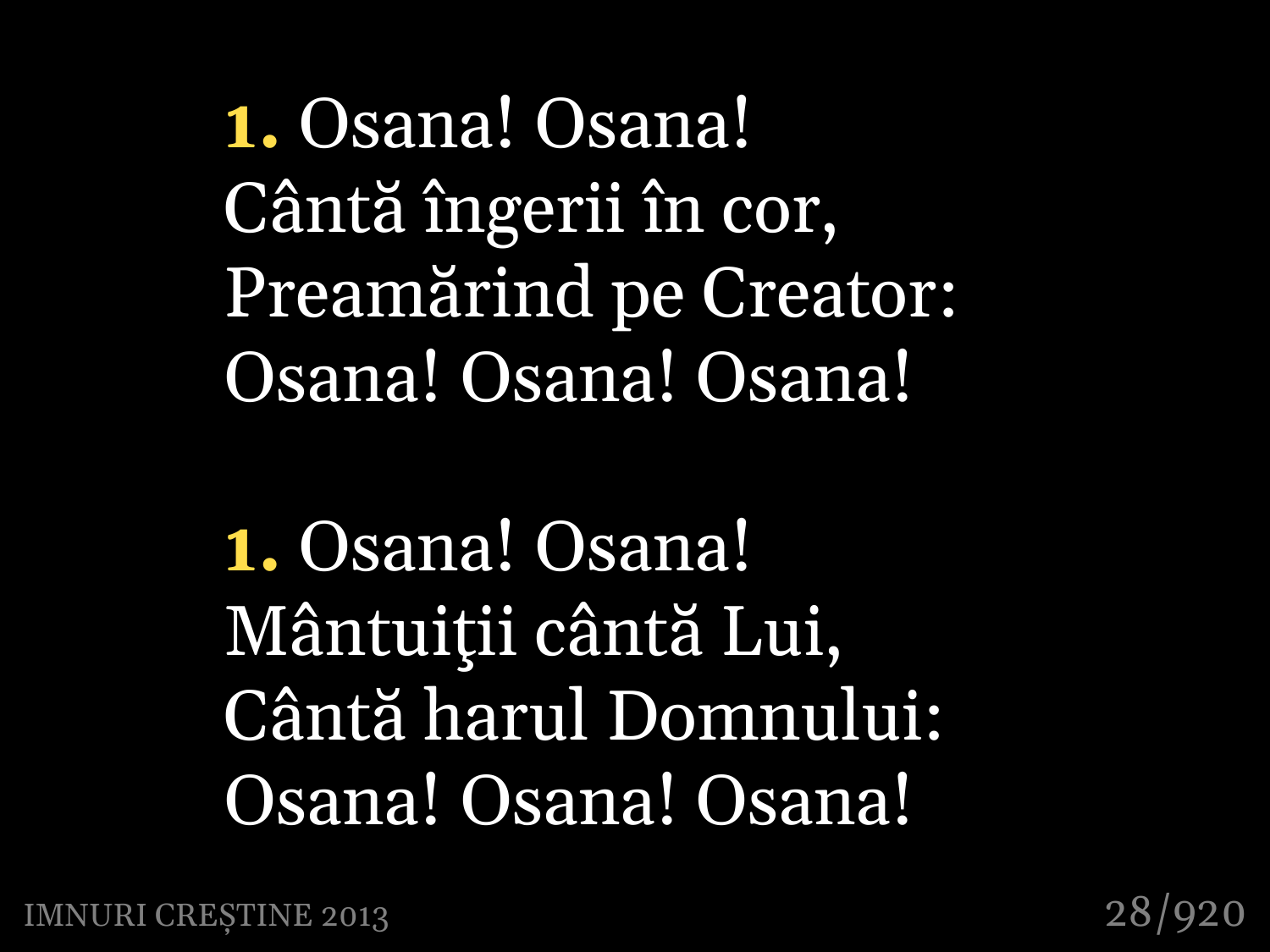

1. Osana! Osana!
Cântă îngerii în cor,
Preamărind pe Creator:
Osana! Osana! Osana!

1. Osana! Osana!
Mântuiţii cântă Lui,
Cântă harul Domnului:
Osana! Osana! Osana!
28/920
IMNURI CREȘTINE 2013